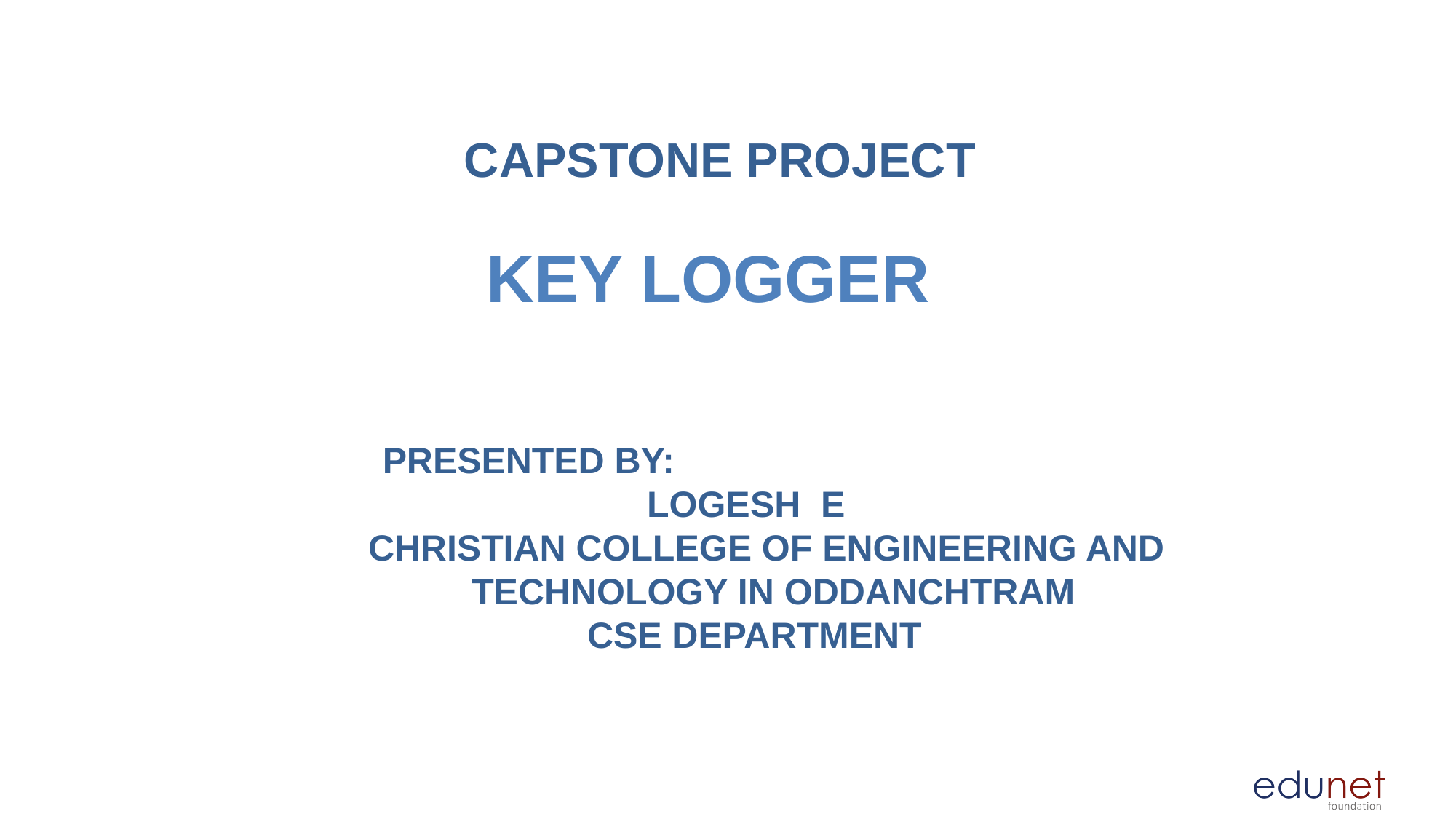

CAPSTONE PROJECT
# KEY LOGGER
          PRESENTED BY:
LOGESH  E
    CHRISTIAN COLLEGE OF ENGINEERING AND TECHNOLOGY IN ODDANCHTRAM
  CSE DEPARTMENT